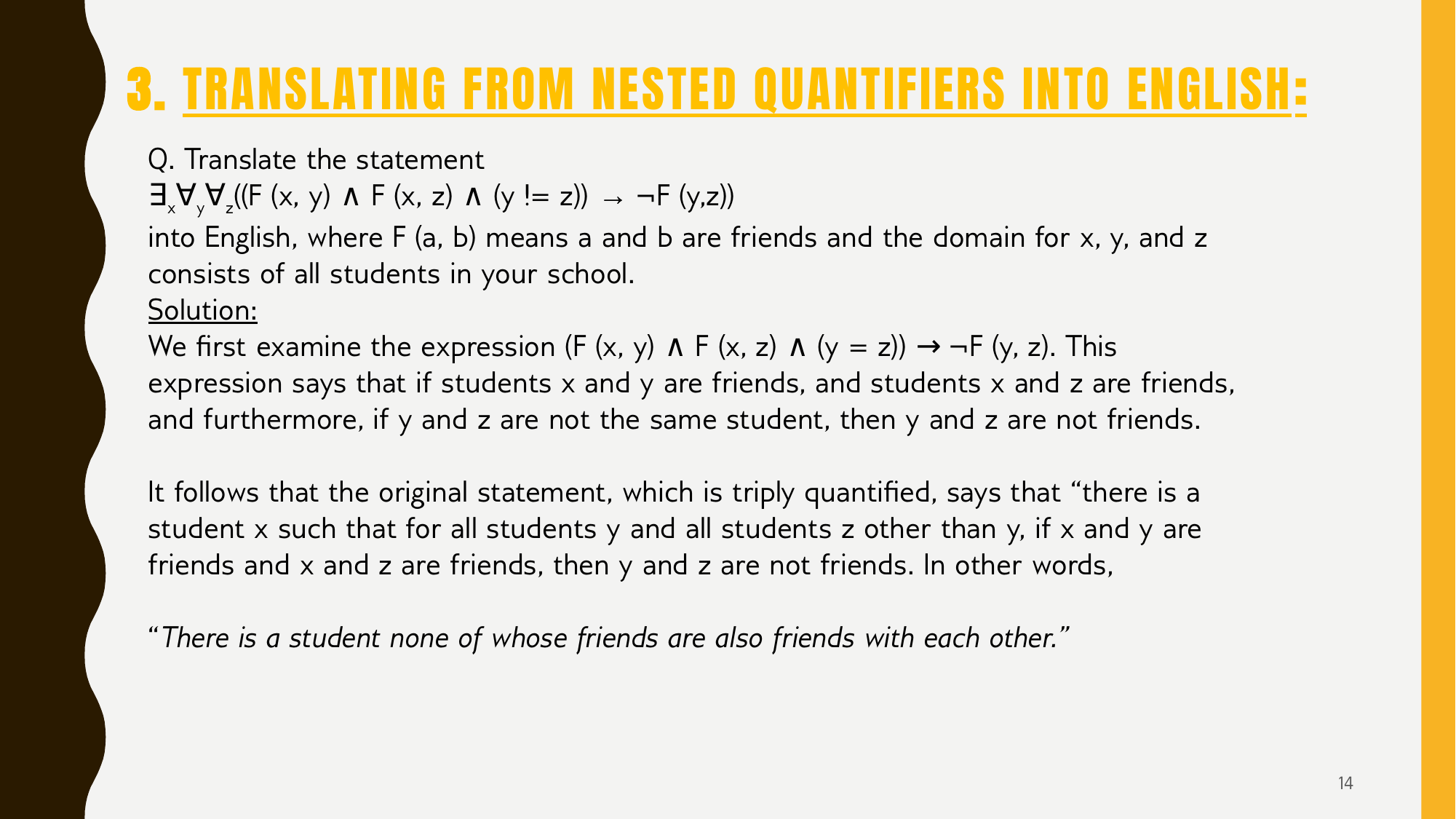

# 3. Translating from Nested Quantifiers into English:
Q. Translate the statement
∃x∀y∀z((F (x, y) ∧ F (x, z) ∧ (y != z)) → ¬F (y,z))
into English, where F (a, b) means a and b are friends and the domain for x, y, and z consists of all students in your school.
Solution:
We first examine the expression (F (x, y) ∧ F (x, z) ∧ (y = z)) → ¬F (y, z). This expression says that if students x and y are friends, and students x and z are friends, and furthermore, if y and z are not the same student, then y and z are not friends.

It follows that the original statement, which is triply quantified, says that “there is a student x such that for all students y and all students z other than y, if x and y are friends and x and z are friends, then y and z are not friends. In other words,

“There is a student none of whose friends are also friends with each other.”

14